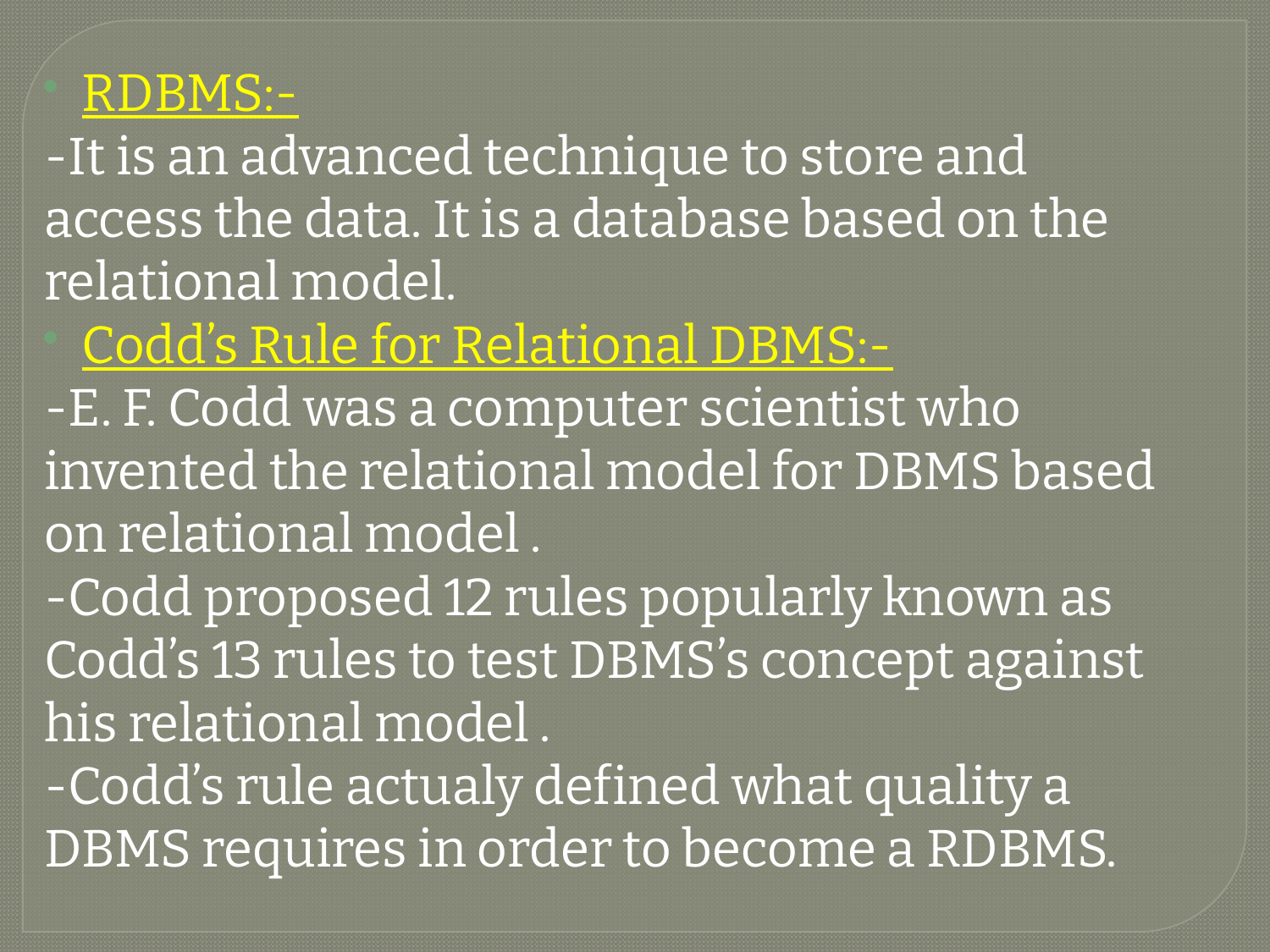

RDBMS:-
-It is an advanced technique to store and
access the data. It is a database based on the
relational model.
Codd’s Rule for Relational DBMS:-
-E. F. Codd was a computer scientist who
invented the relational model for DBMS based
on relational model .
-Codd proposed 12 rules popularly known as
Codd’s 13 rules to test DBMS’s concept against
his relational model .
-Codd’s rule actualy defined what quality a
DBMS requires in order to become a RDBMS.